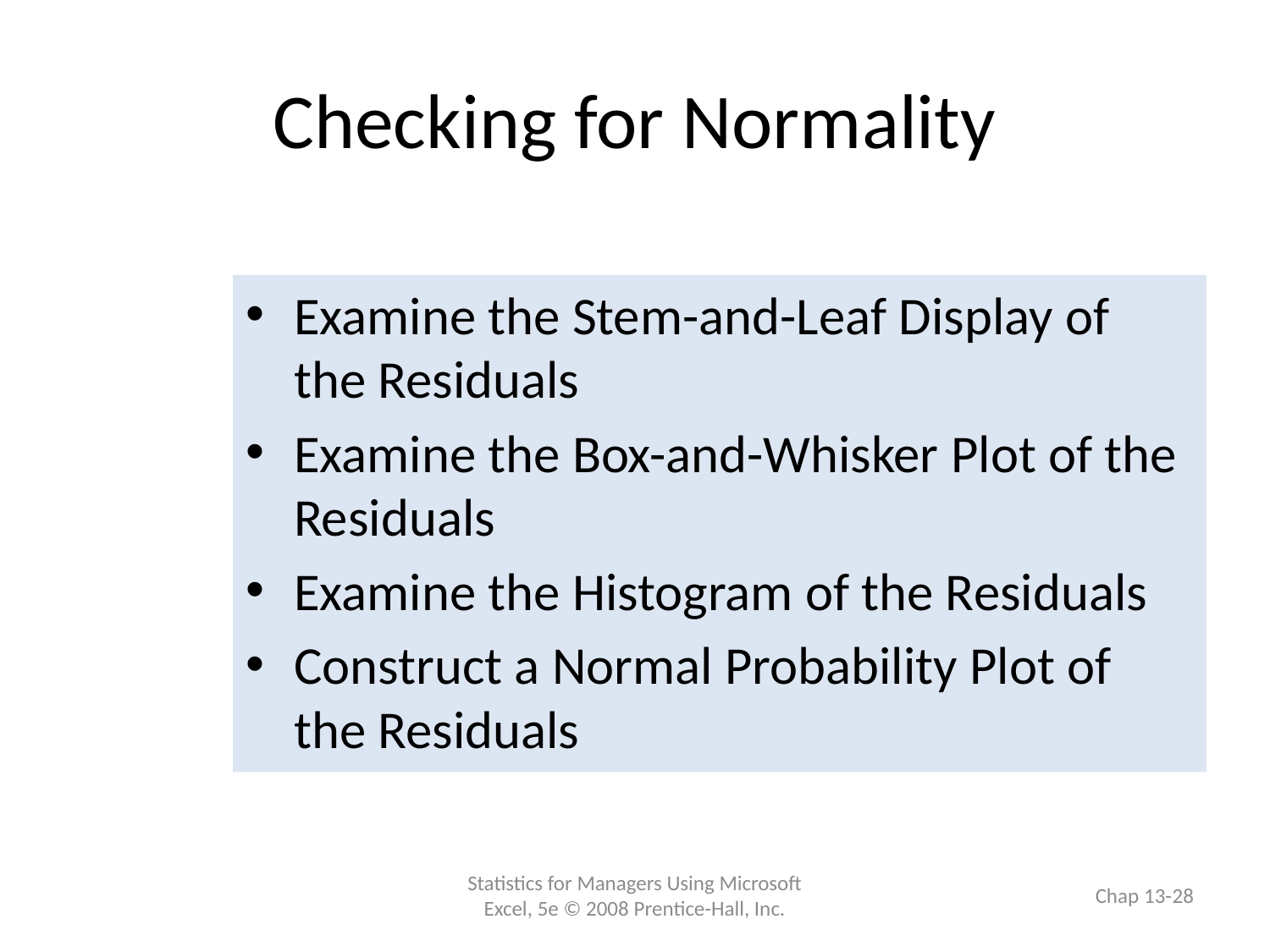

# Checking for Normality
Examine the Stem-and-Leaf Display of the Residuals
Examine the Box-and-Whisker Plot of the Residuals
Examine the Histogram of the Residuals
Construct a Normal Probability Plot of the Residuals
Statistics for Managers Using Microsoft Excel, 5e © 2008 Prentice-Hall, Inc.

Chap 13-28